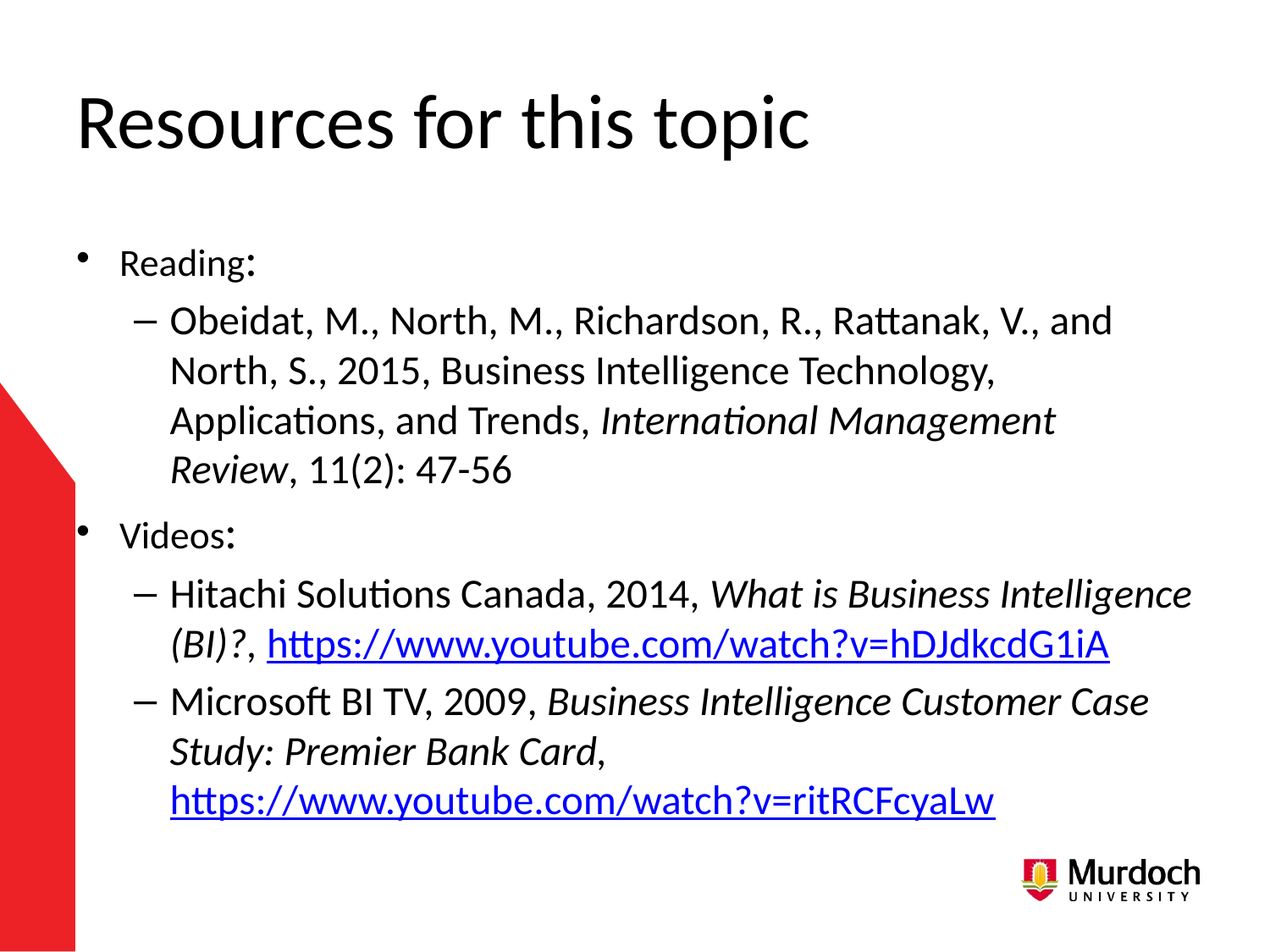

# Resources for this topic
Reading:
Obeidat, M., North, M., Richardson, R., Rattanak, V., and North, S., 2015, Business Intelligence Technology, Applications, and Trends, International Management Review, 11(2): 47-56
Videos:
Hitachi Solutions Canada, 2014, What is Business Intelligence (BI)?, https://www.youtube.com/watch?v=hDJdkcdG1iA
Microsoft BI TV, 2009, Business Intelligence Customer Case Study: Premier Bank Card, https://www.youtube.com/watch?v=ritRCFcyaLw